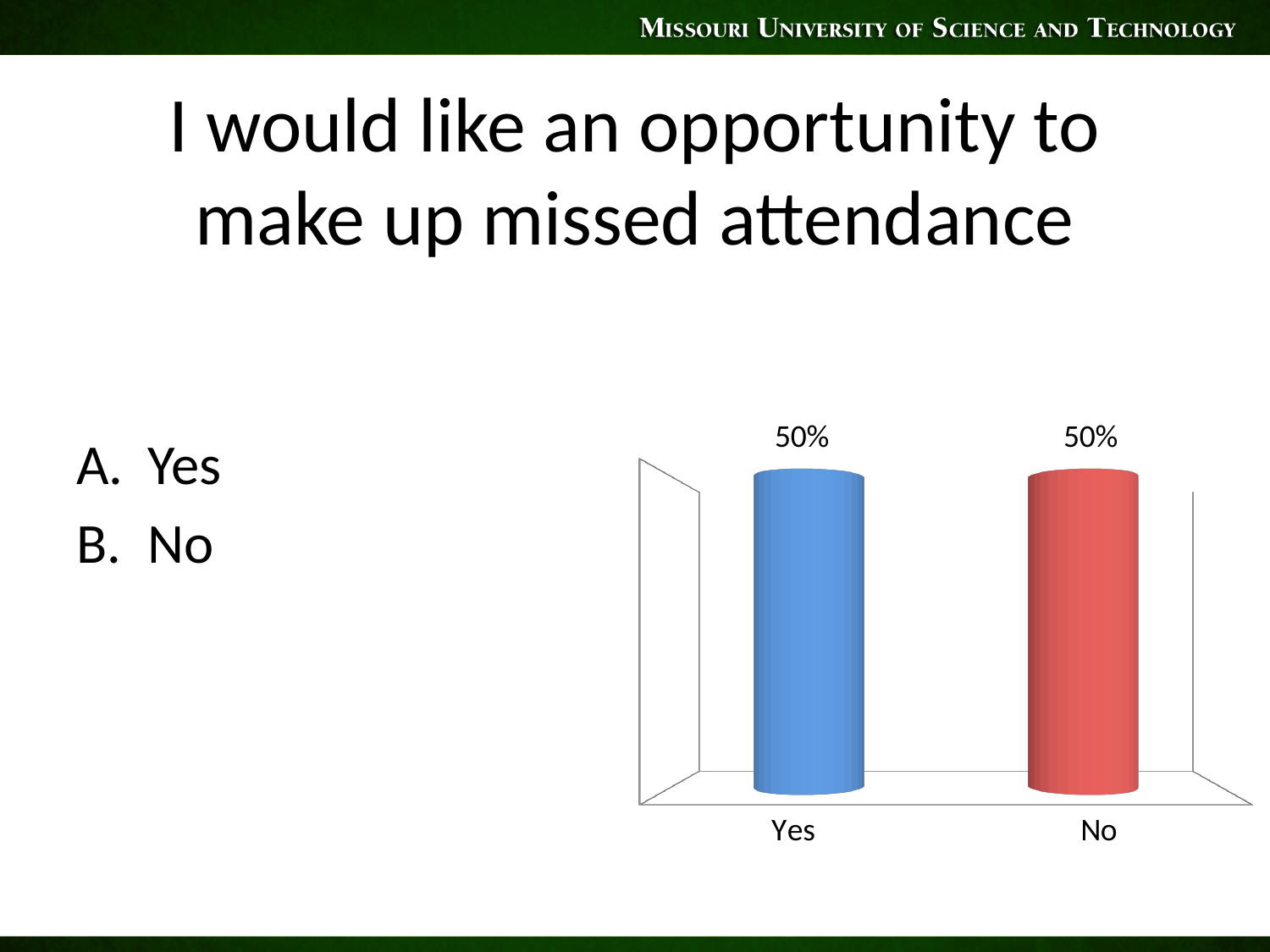

# I would like an opportunity to make up missed attendance
Yes
No

[unsupported chart]